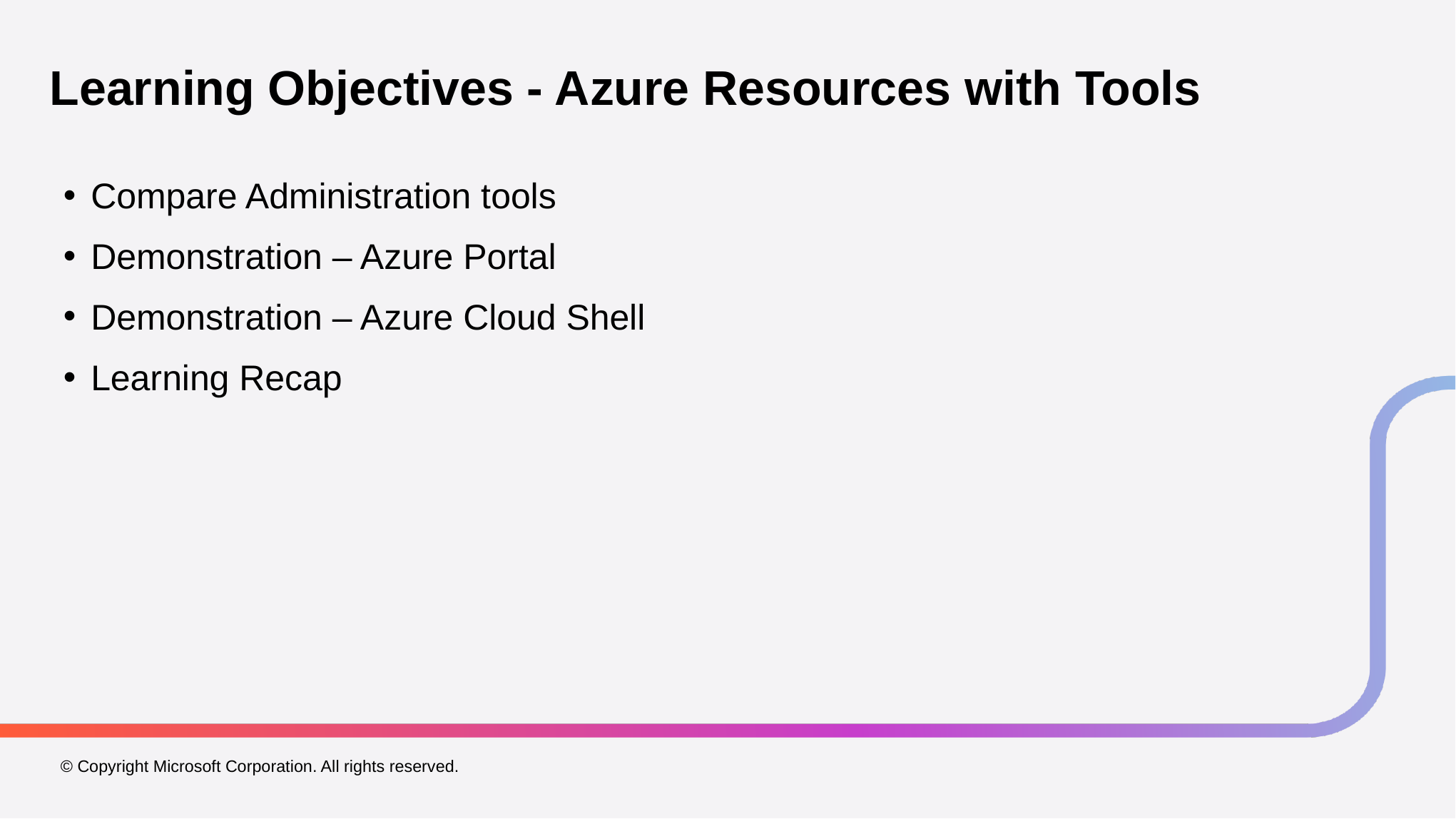

# Learning Objectives - Azure Resources with Tools
Compare Administration tools
Demonstration – Azure Portal
Demonstration – Azure Cloud Shell
Learning Recap